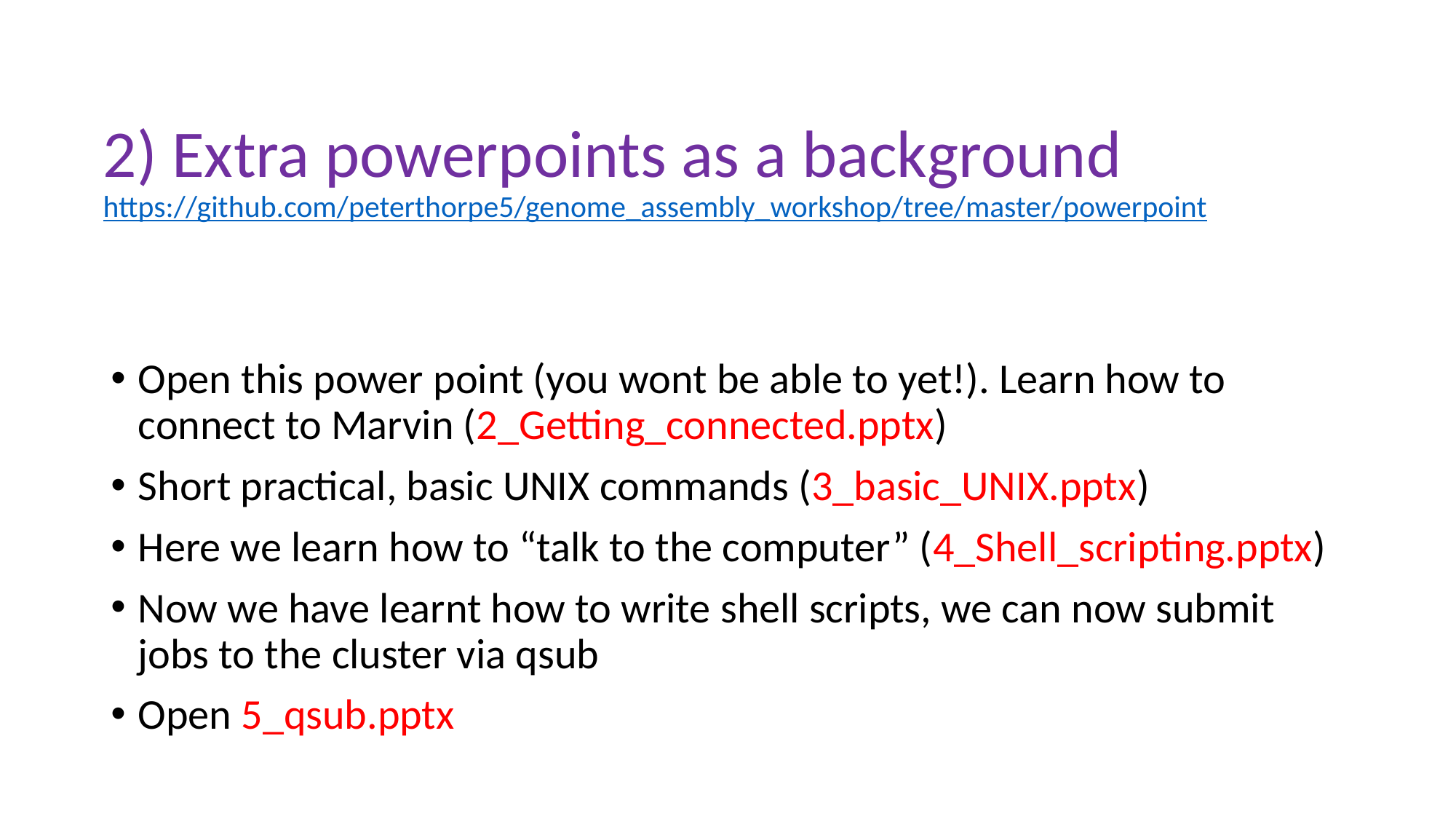

# 2) Extra powerpoints as a background https://github.com/peterthorpe5/genome_assembly_workshop/tree/master/powerpoint
Open this power point (you wont be able to yet!). Learn how to connect to Marvin (2_Getting_connected.pptx)
Short practical, basic UNIX commands (3_basic_UNIX.pptx)
Here we learn how to “talk to the computer” (4_Shell_scripting.pptx)
Now we have learnt how to write shell scripts, we can now submit jobs to the cluster via qsub
Open 5_qsub.pptx